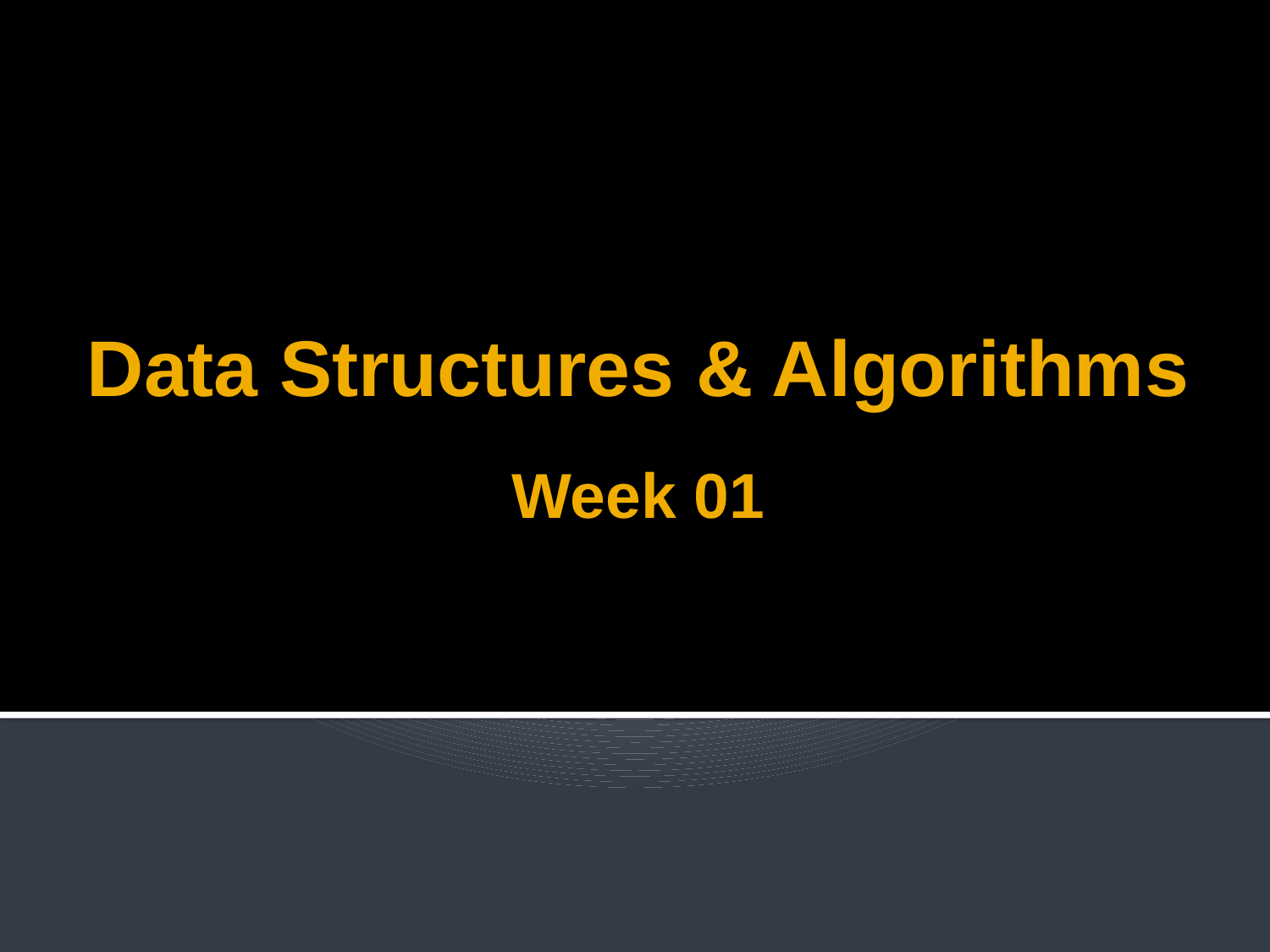

# Data Structures & Algorithms
Week 01